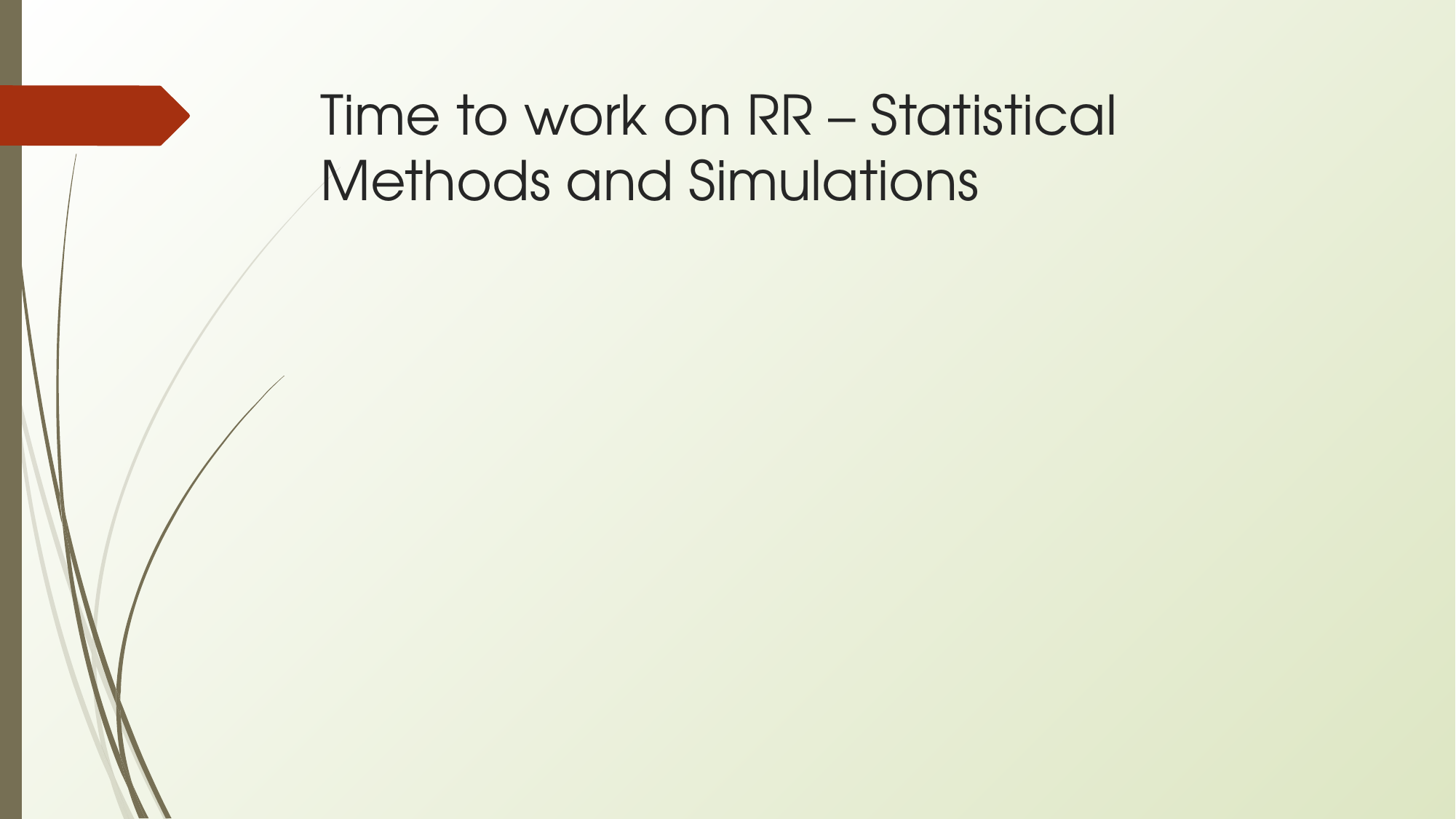

# Time to work on RR – Statistical Methods and Simulations